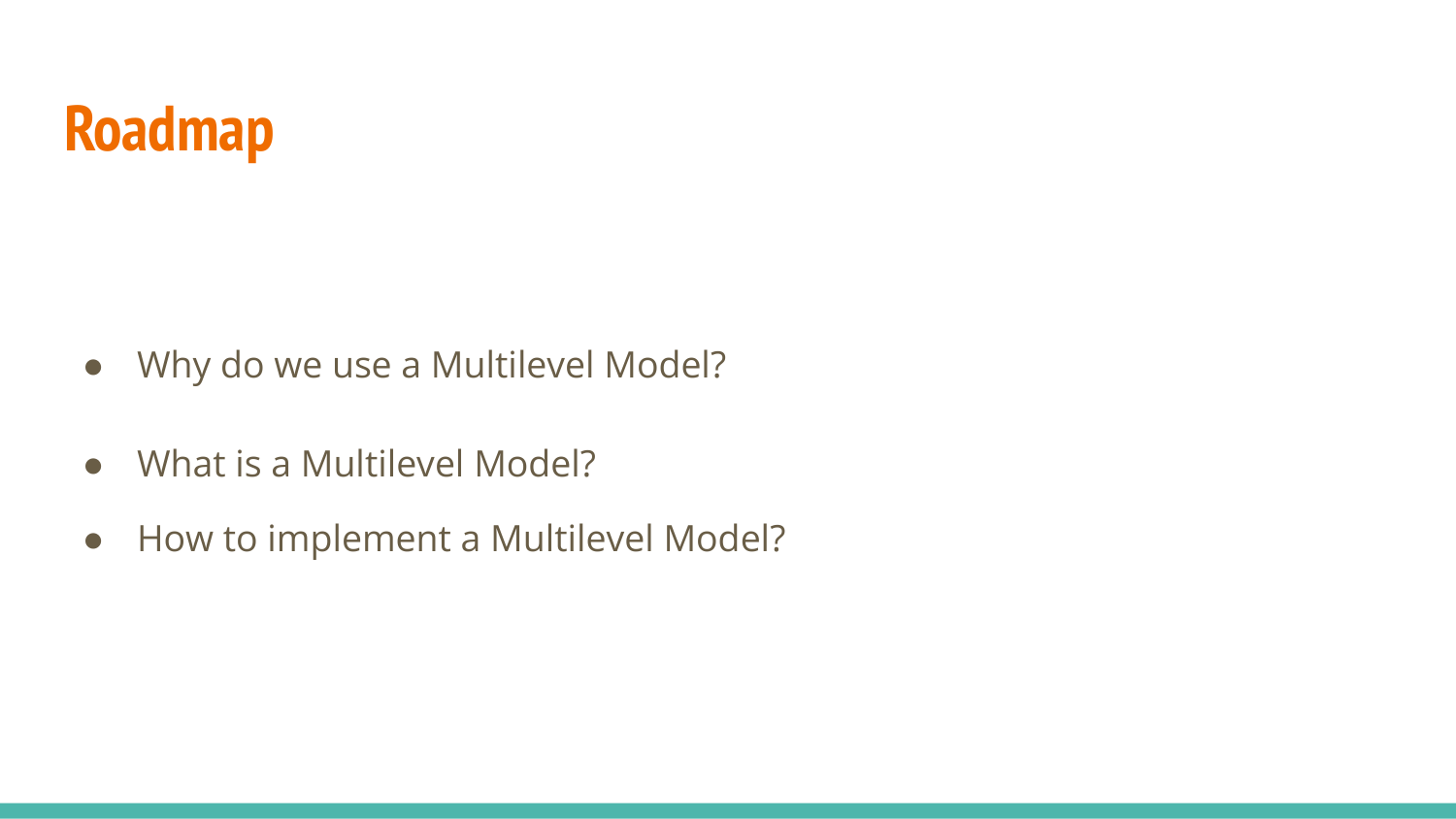

# Roadmap

Why do we use a Multilevel Model?
What is a Multilevel Model?
How to implement a Multilevel Model?